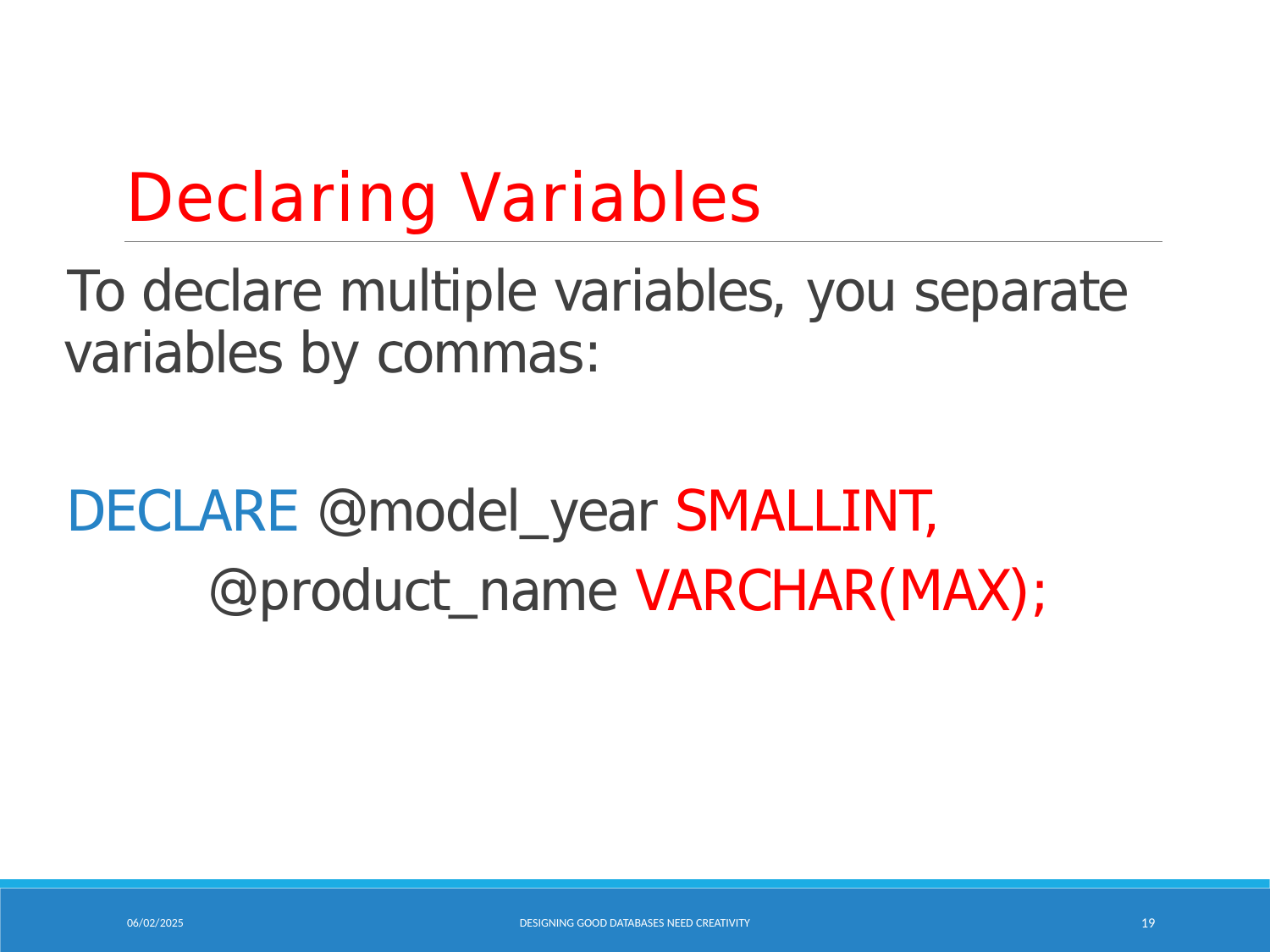

# Declaring Variables
To declare multiple variables, you separate variables by commas:

DECLARE @model_year SMALLINT,
        @product_name VARCHAR(MAX);
06/02/2025
Designing Good Databases need Creativity
19